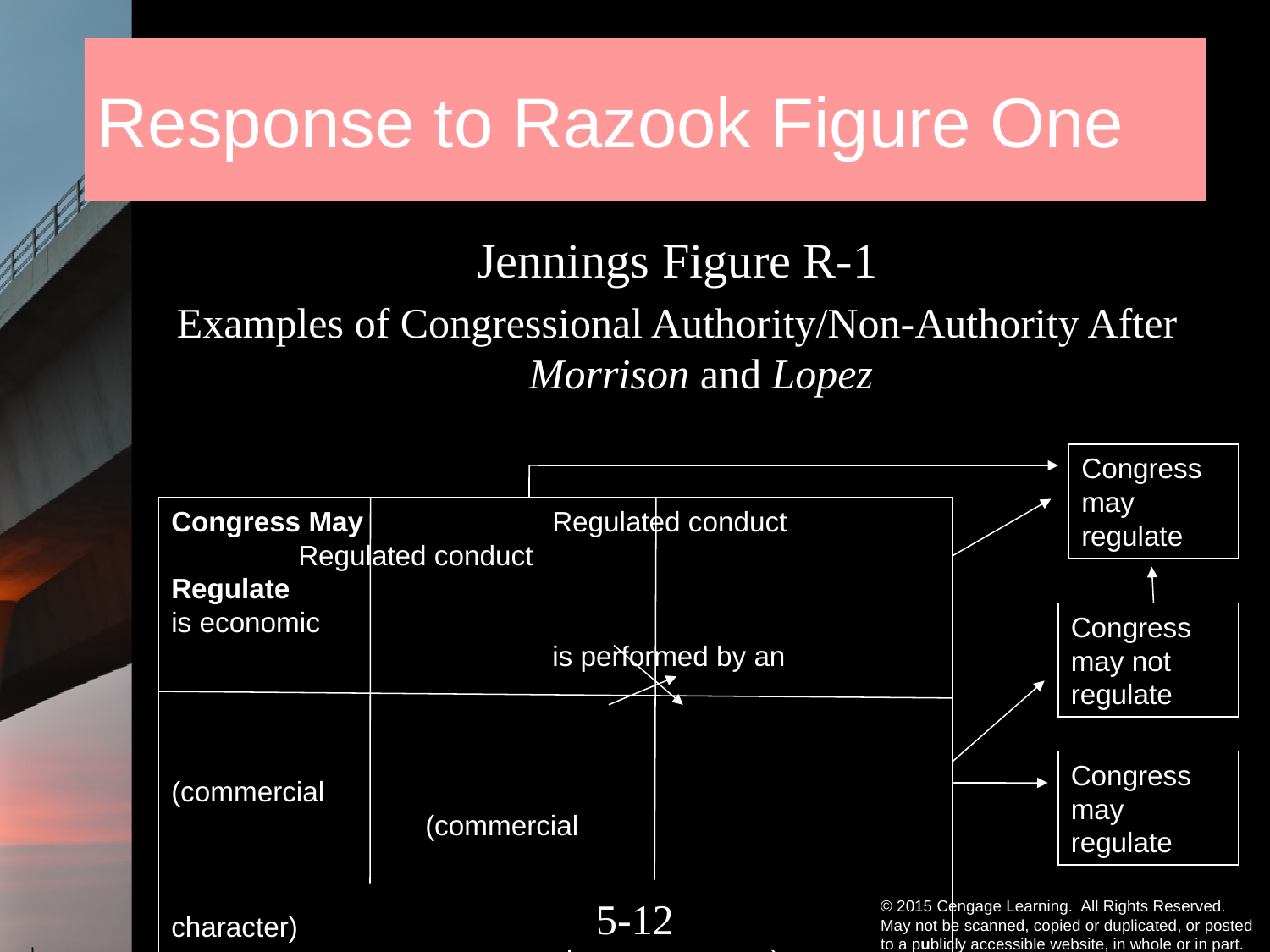

# Response to Razook Figure One
Jennings Figure R-1
Examples of Congressional Authority/Non-Authority After Morrison and Lopez
Congress may regulate

Congress May		Regulated conduct			Regulated conduct
Regulate						is economic								is performed by an

												(commercial							(commercial
												character)									character to actor)

Congress May 		Regulated conduct			Regulated conduct
Not Regulate			is non-economic					is not performed by
																											an economic entity
																											(non-commercial
																											character)

Congress may not regulate

Congress may regulate

5-12